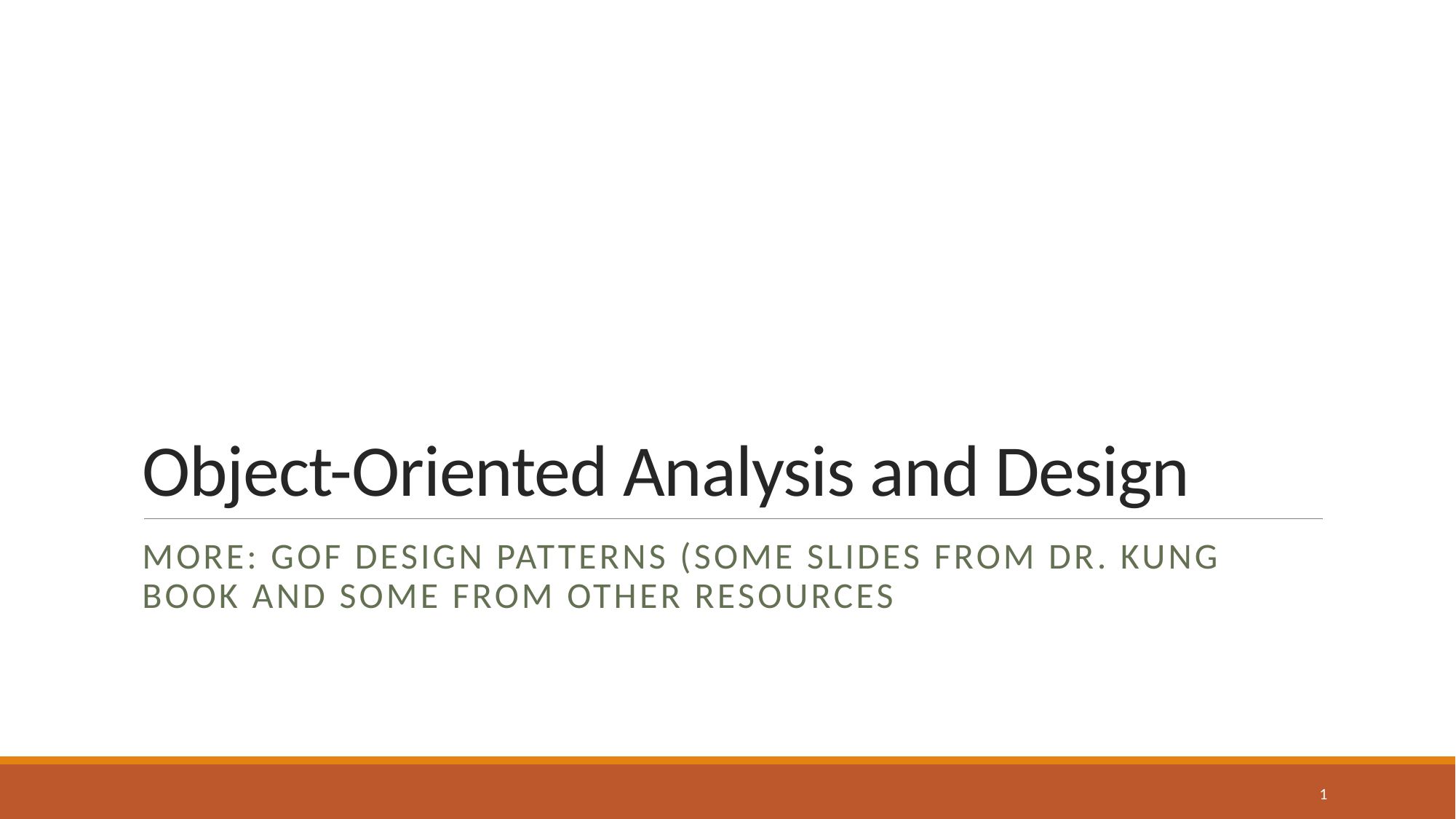

# Object-Oriented Analysis and Design
More: GoF design patterns (some slides from Dr. Kung book and some from other resources
1